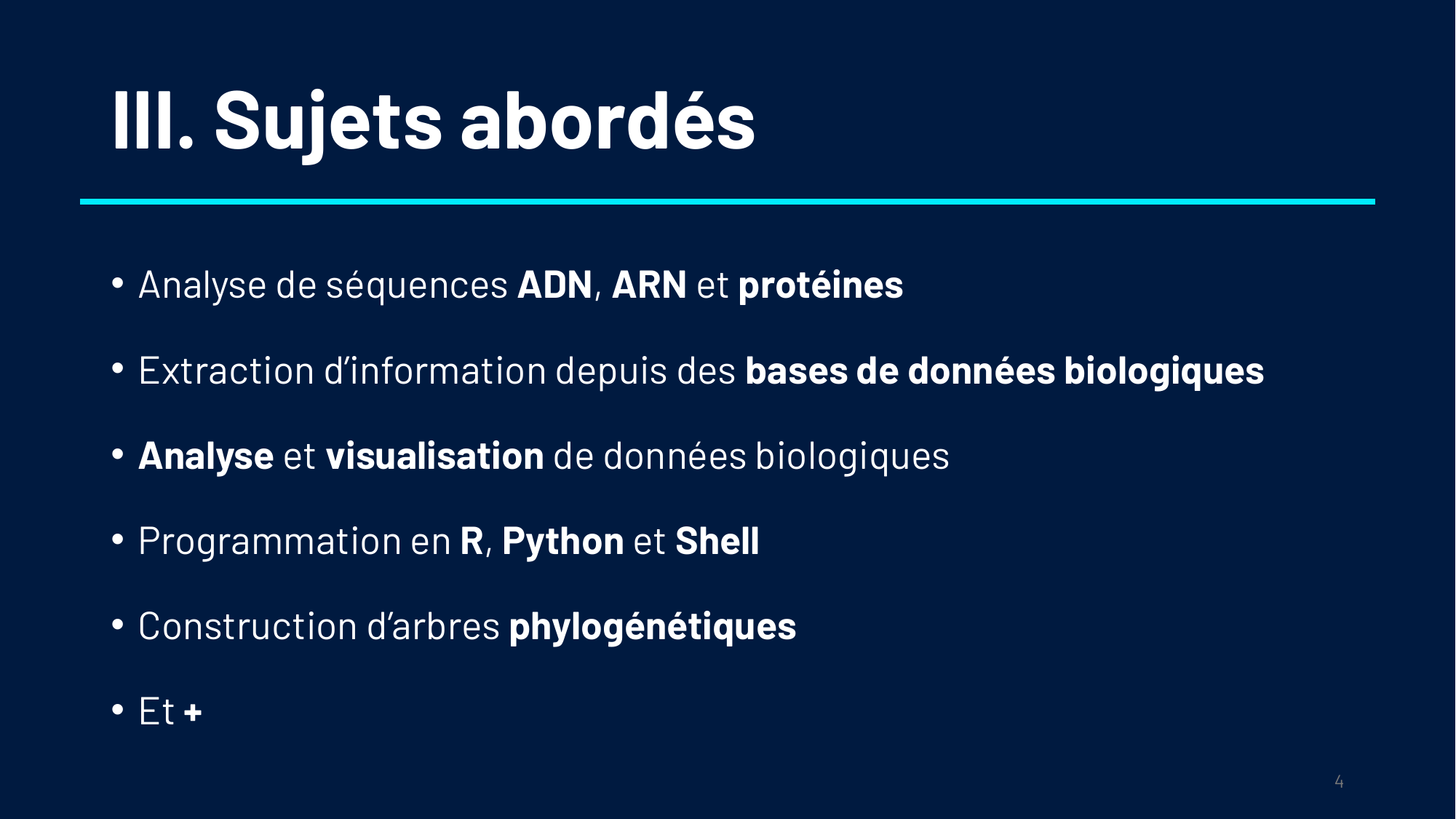

# III. Sujets abordés
Analyse de séquences ADN, ARN et protéines
Extraction d’information depuis des bases de données biologiques
Analyse et visualisation de données biologiques
Programmation en R, Python et Shell
Construction d’arbres phylogénétiques
Et +
4